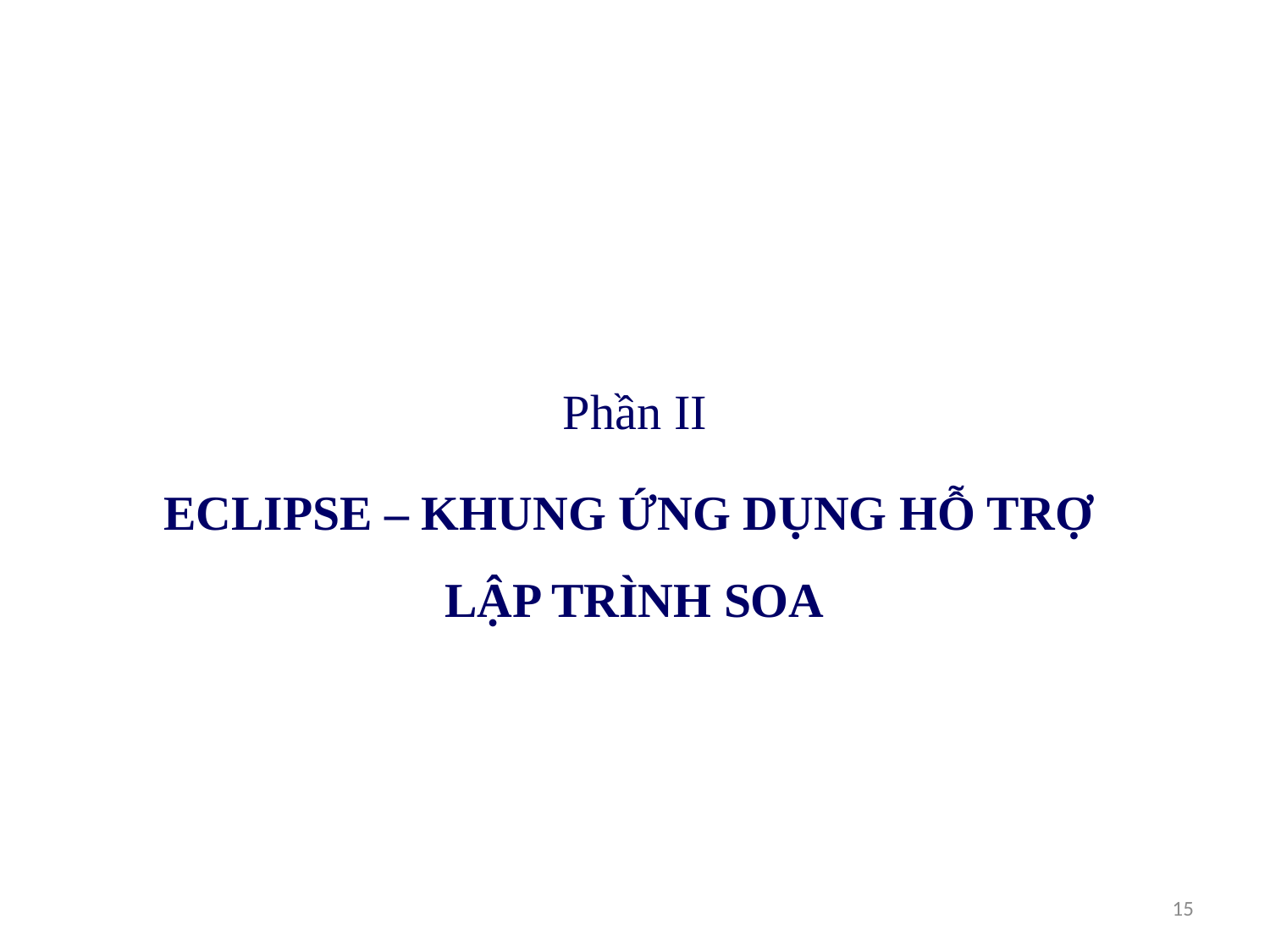

Phần II
# Eclipse – Khung ứng dụng hỗ trợ lập trình SOA
15